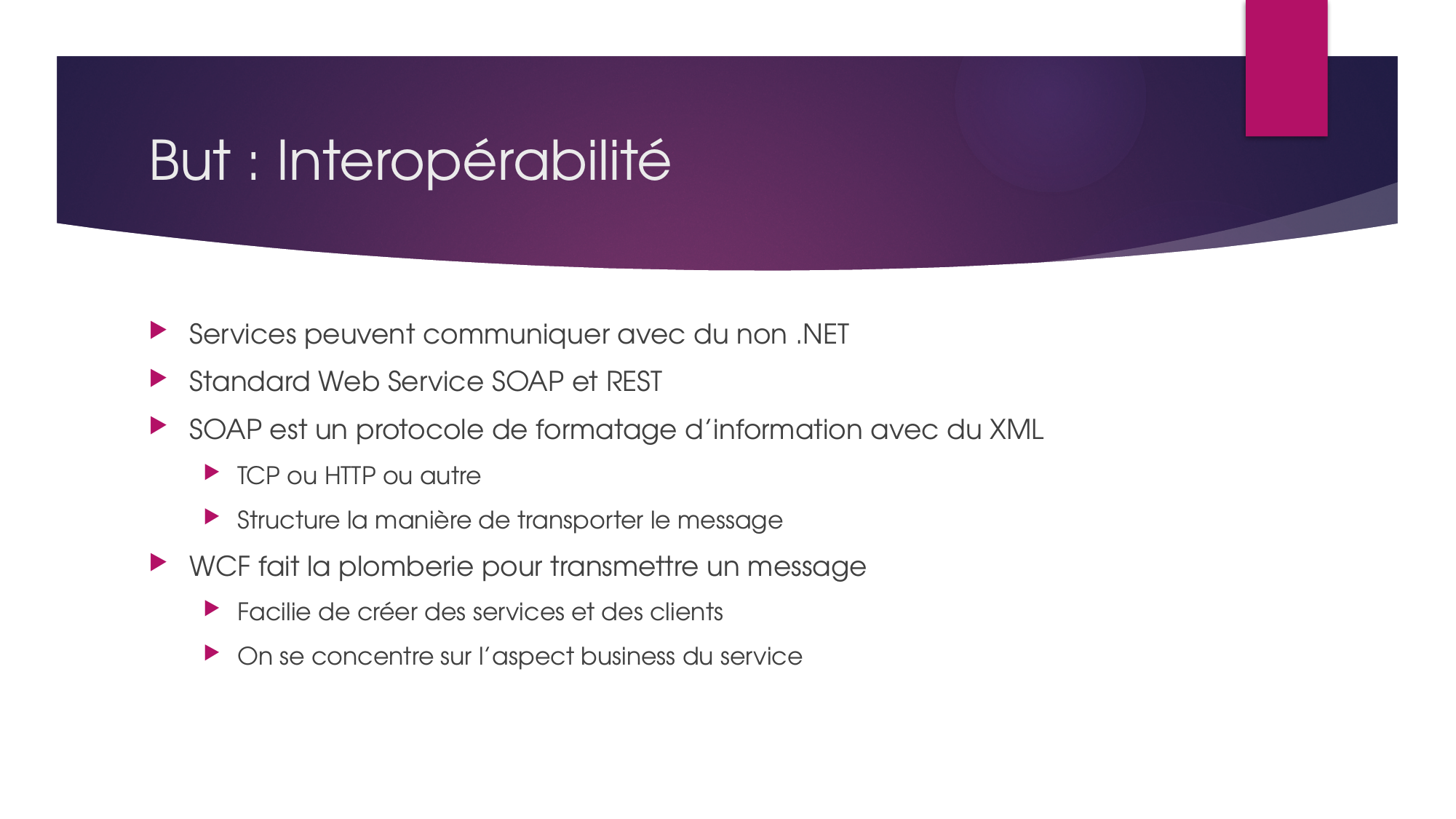

# But : Interopérabilité
Services peuvent communiquer avec du non .NET
Standard Web Service SOAP et REST
SOAP est un protocole de formatage d’information avec du XML
TCP ou HTTP ou autre
Structure la manière de transporter le message
WCF fait la plomberie pour transmettre un message
Facilie de créer des services et des clients
On se concentre sur l’aspect business du service